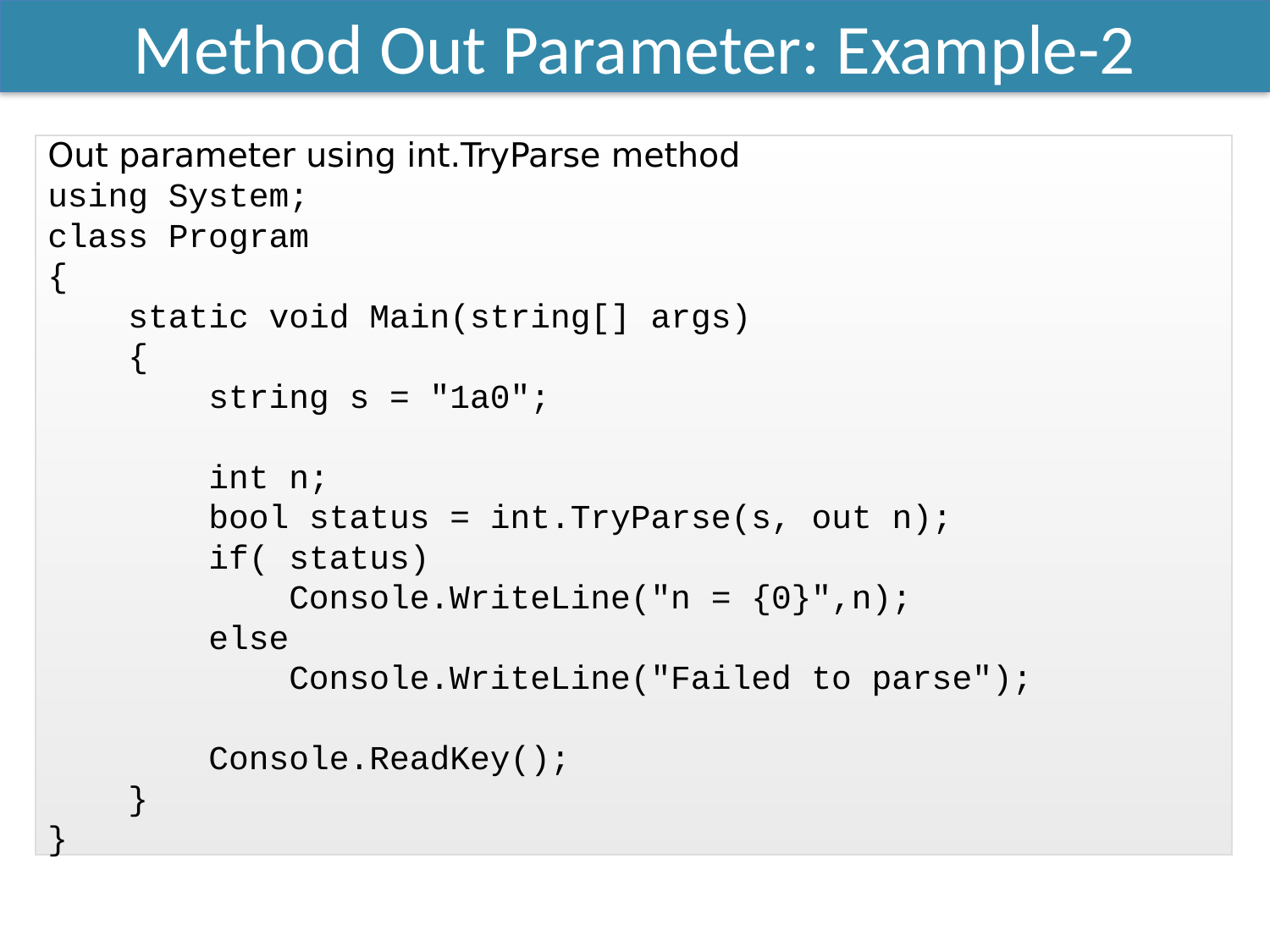

Method Out Parameter: Example-2
Out parameter using int.TryParse method
using System;
class Program
{
    static void Main(string[] args)
    {
        string s = "1a0";

        int n;
        bool status = int.TryParse(s, out n);
        if( status)
            Console.WriteLine("n = {0}",n);
        else
            Console.WriteLine("Failed to parse");

        Console.ReadKey();
    }
}